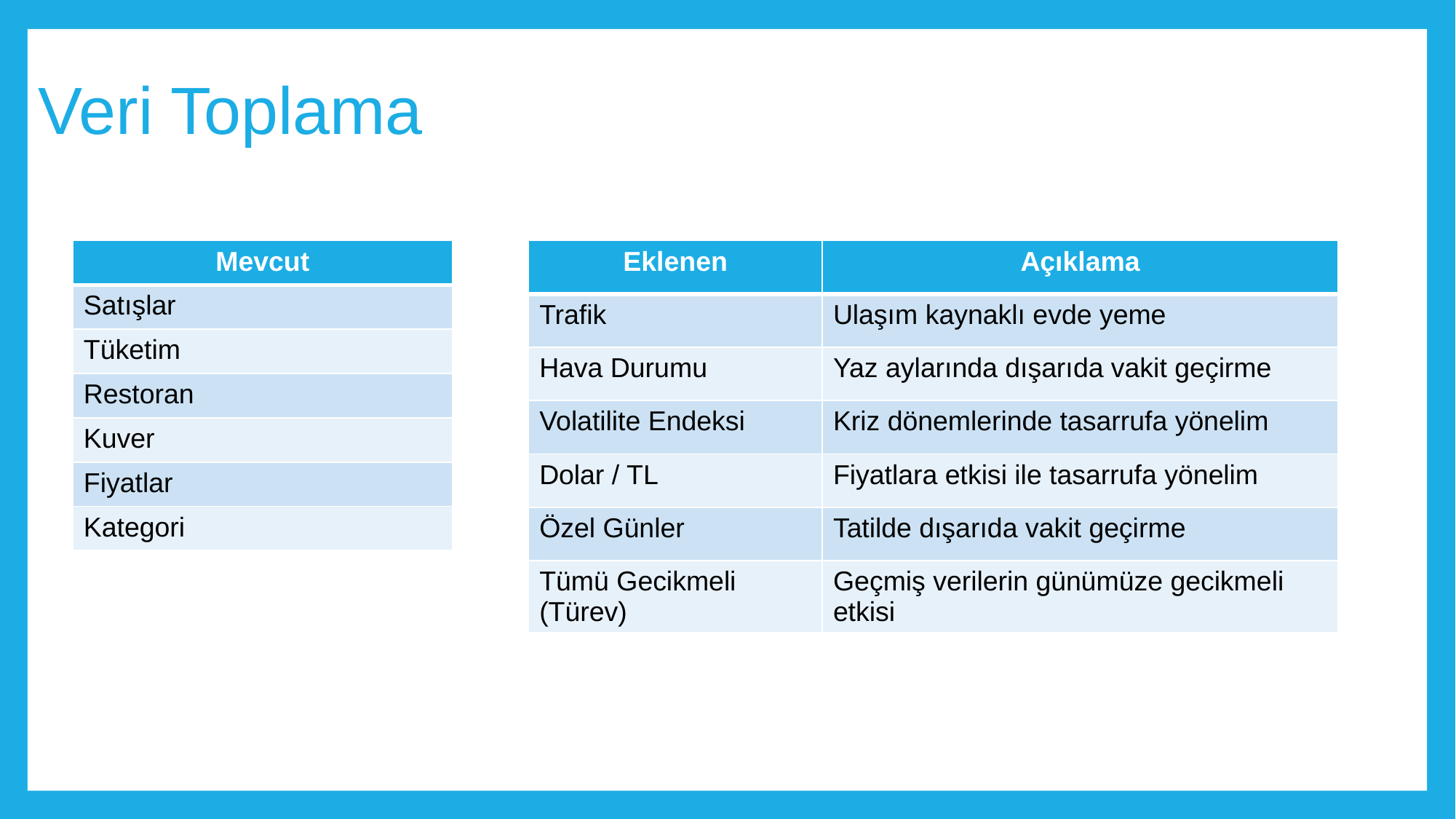

# Veri Toplama
| Mevcut |
| --- |
| Satışlar |
| Tüketim |
| Restoran |
| Kuver |
| Fiyatlar |
| Kategori |
| Eklenen | Açıklama |
| --- | --- |
| Trafik | Ulaşım kaynaklı evde yeme |
| Hava Durumu | Yaz aylarında dışarıda vakit geçirme |
| Volatilite Endeksi | Kriz dönemlerinde tasarrufa yönelim |
| Dolar / TL | Fiyatlara etkisi ile tasarrufa yönelim |
| Özel Günler | Tatilde dışarıda vakit geçirme |
| Tümü Gecikmeli (Türev) | Geçmiş verilerin günümüze gecikmeli etkisi |